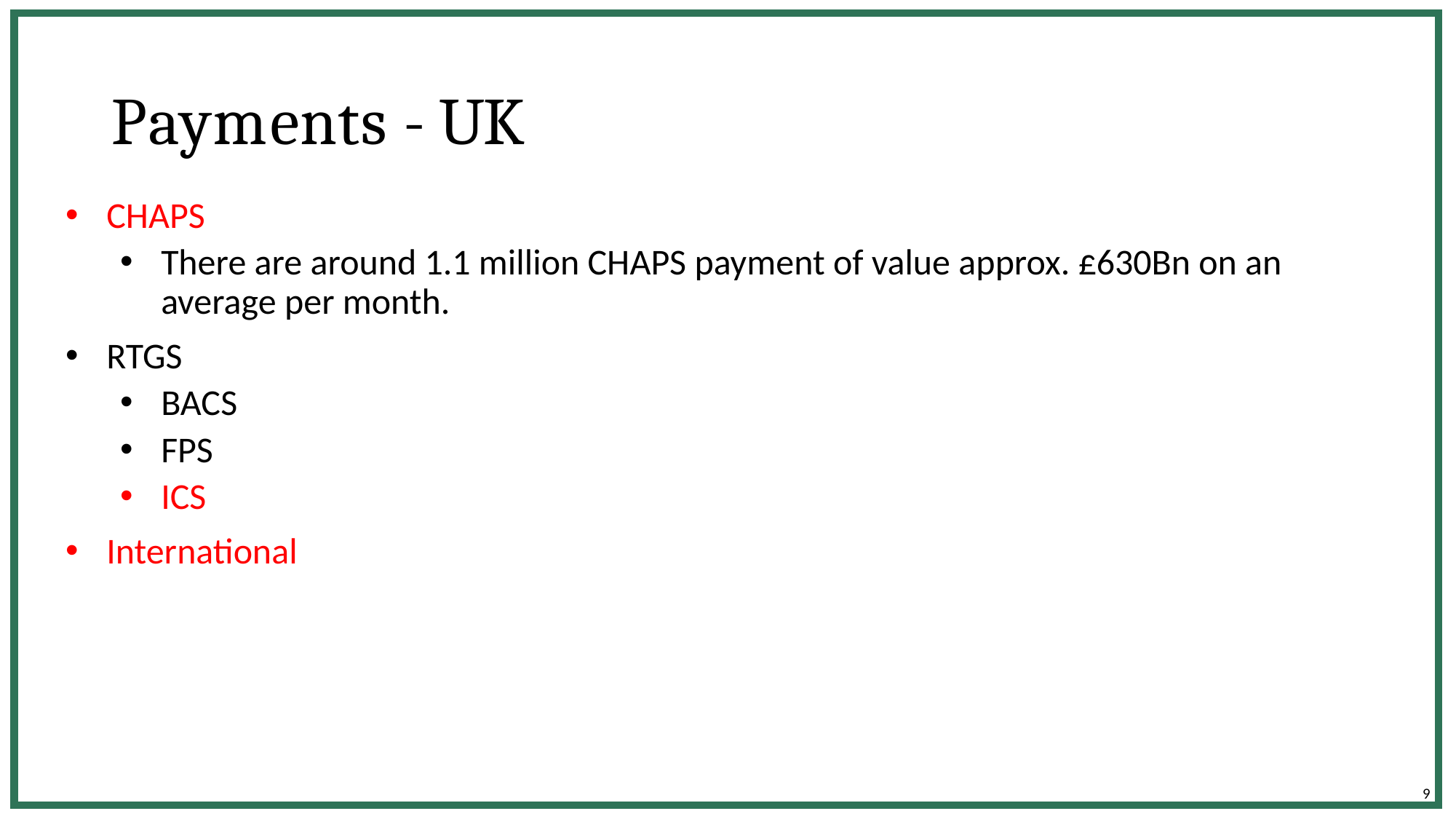

# Payments - UK

CHAPS
There are around 1.1 million CHAPS payment of value approx. £630Bn on an average per month.
RTGS
BACS
FPS
ICS
International